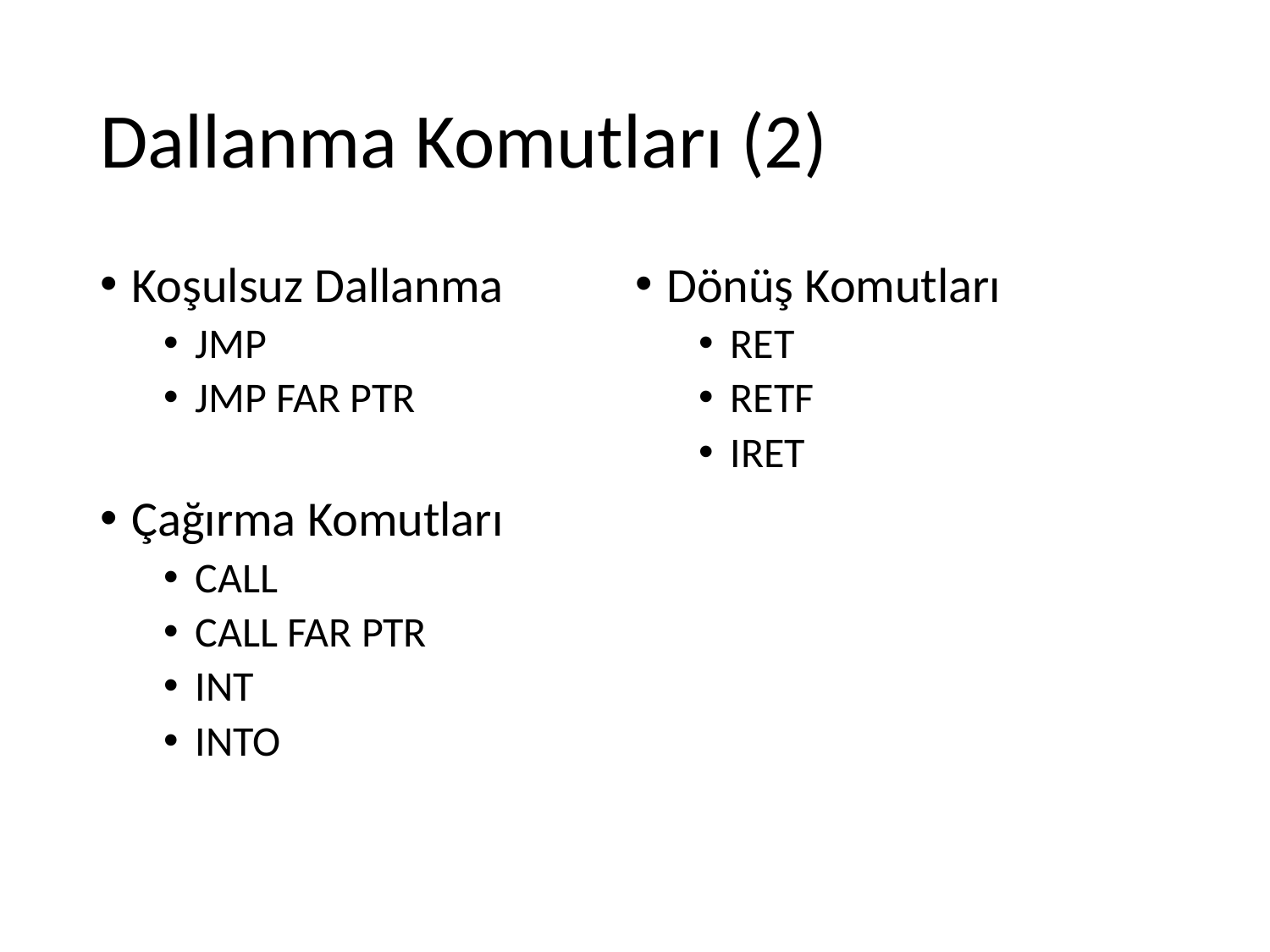

# Dallanma Komutları (2)
Koşulsuz Dallanma
JMP
JMP FAR PTR

Çağırma Komutları
CALL
CALL FAR PTR
INT
INTO

Dönüş Komutları
RET
RETF
IRET